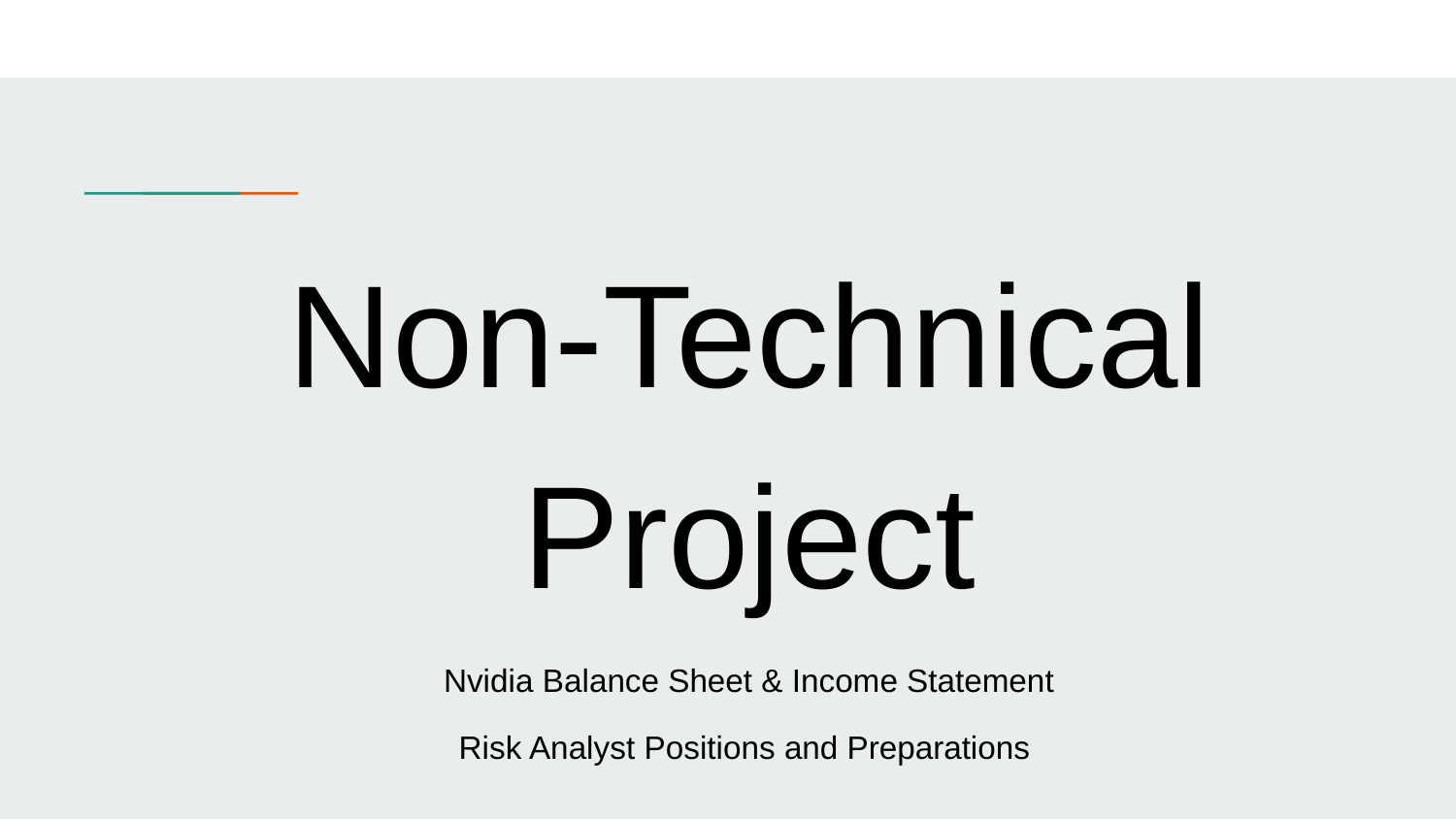

Non-Technical Project
Nvidia Balance Sheet & Income Statement
Risk Analyst Positions and Preparations